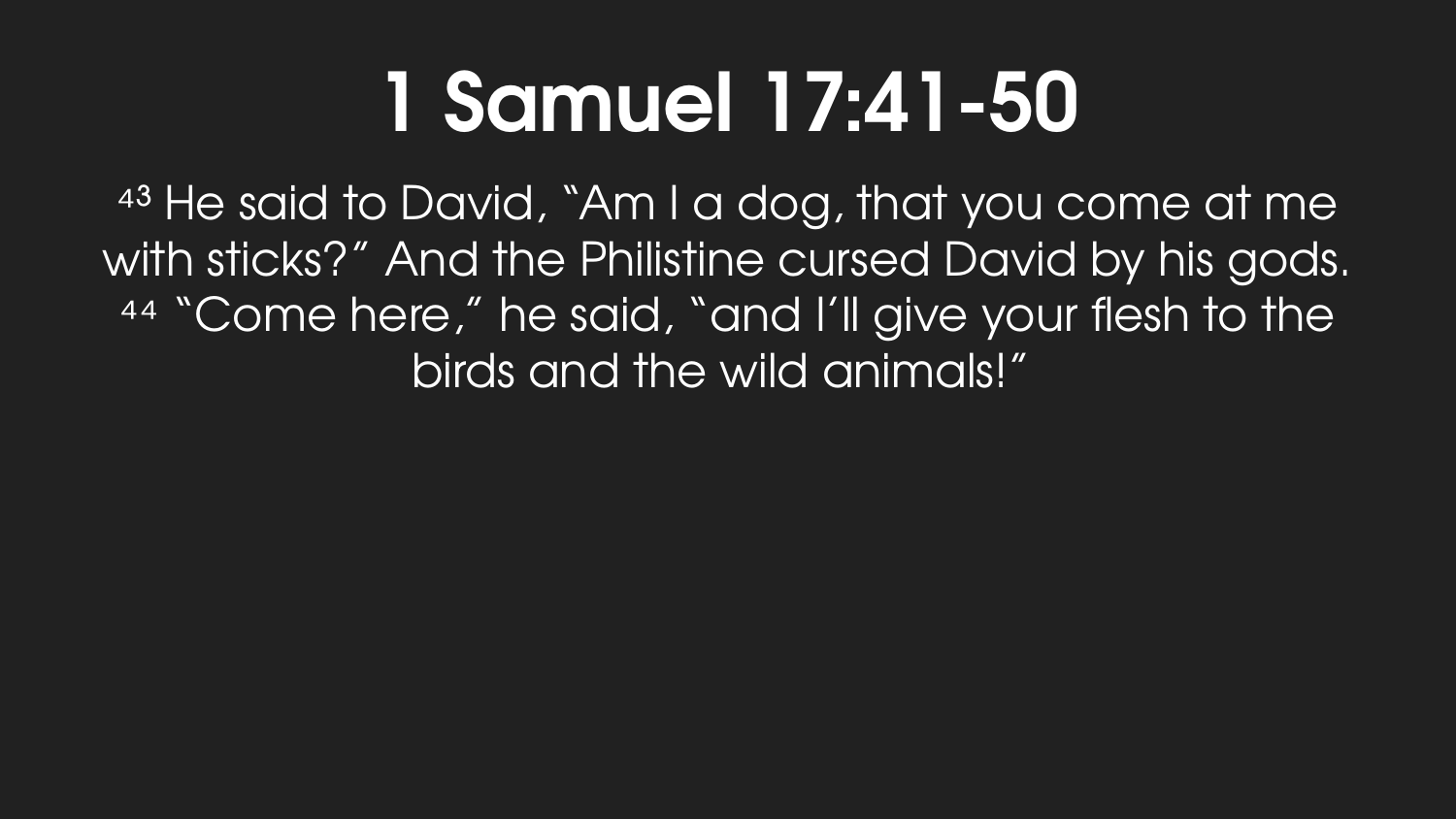

1 Samuel 17:41-50
⁴³ He said to David, “Am I a dog, that you come at me with sticks?” And the Philistine cursed David by his gods. ⁴⁴ “Come here,” he said, “and I’ll give your flesh to the birds and the wild animals!”